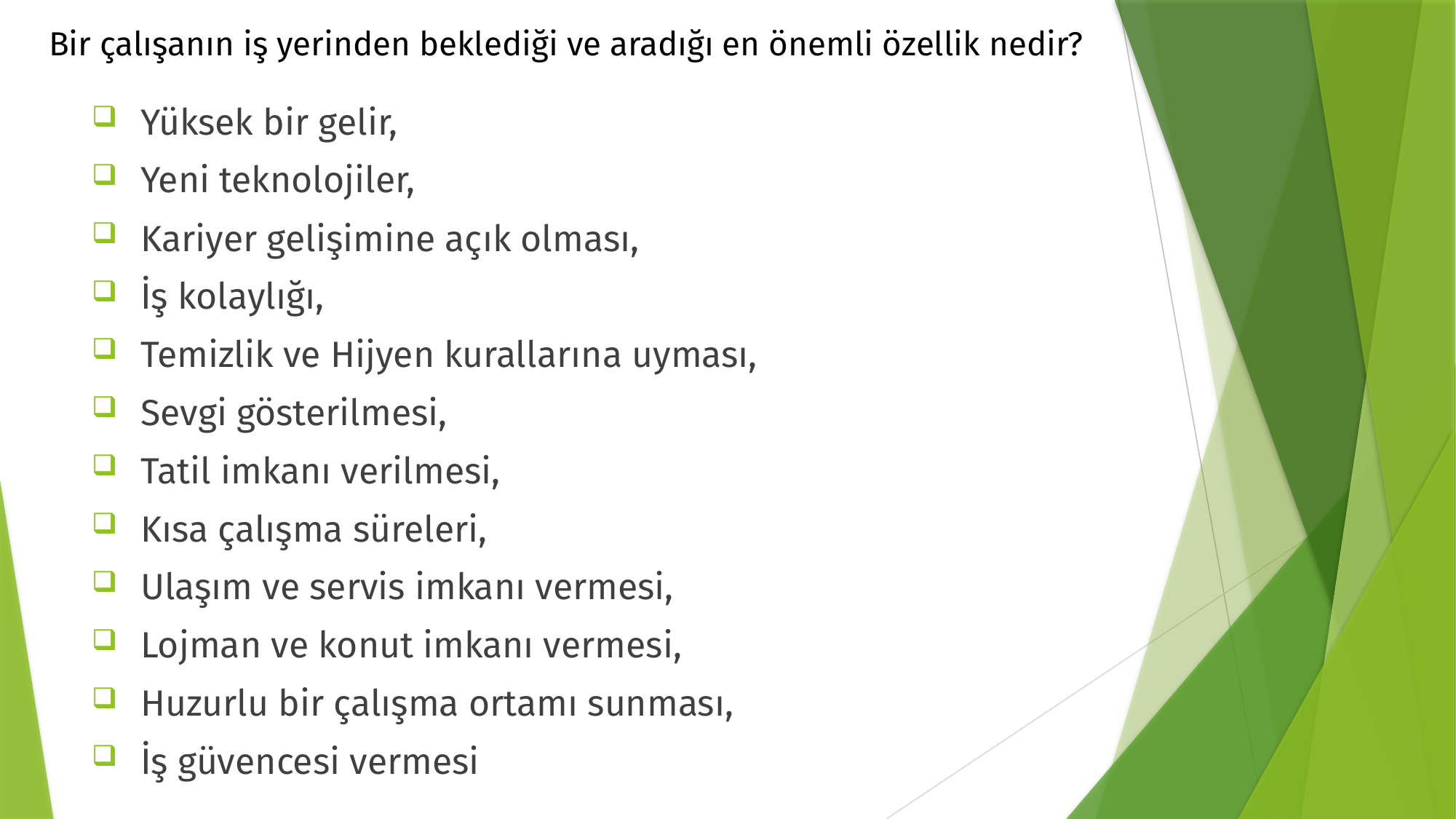

Bir çalışanın iş yerinden beklediği ve aradığı en önemli özellik nedir?
 Yüksek bir gelir,
 Yeni teknolojiler,
 Kariyer gelişimine açık olması,
 İş kolaylığı,
 Temizlik ve Hijyen kurallarına uyması,
 Sevgi gösterilmesi,
 Tatil imkanı verilmesi,
 Kısa çalışma süreleri,
 Ulaşım ve servis imkanı vermesi,
 Lojman ve konut imkanı vermesi,
 Huzurlu bir çalışma ortamı sunması,
 İş güvencesi vermesi